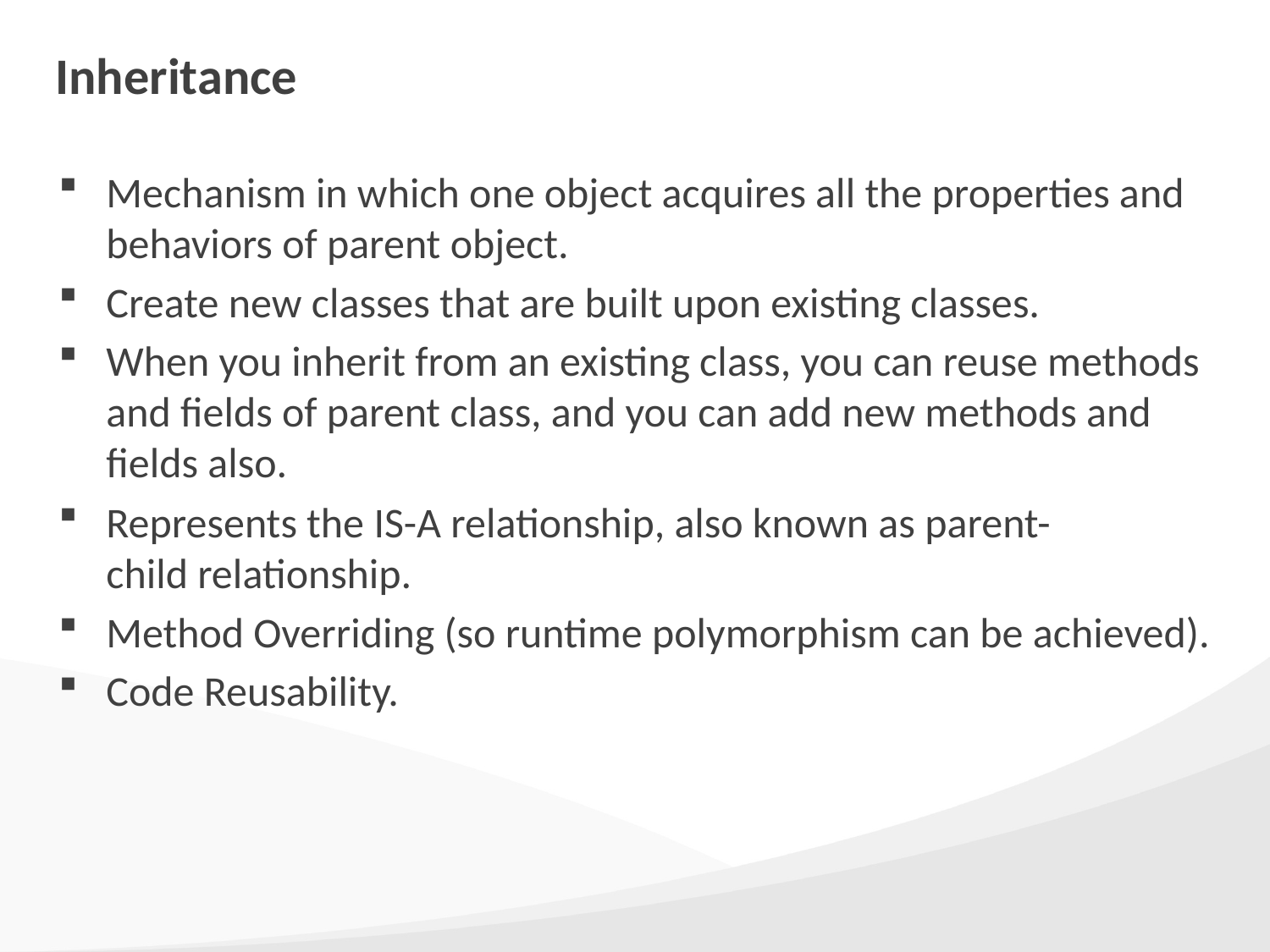

# Inheritance
Mechanism in which one object acquires all the properties and behaviors of parent object.
Create new classes that are built upon existing classes.
When you inherit from an existing class, you can reuse methods and fields of parent class, and you can add new methods and fields also.
Represents the IS-A relationship, also known as parent-child relationship.
Method Overriding (so runtime polymorphism can be achieved).
Code Reusability.